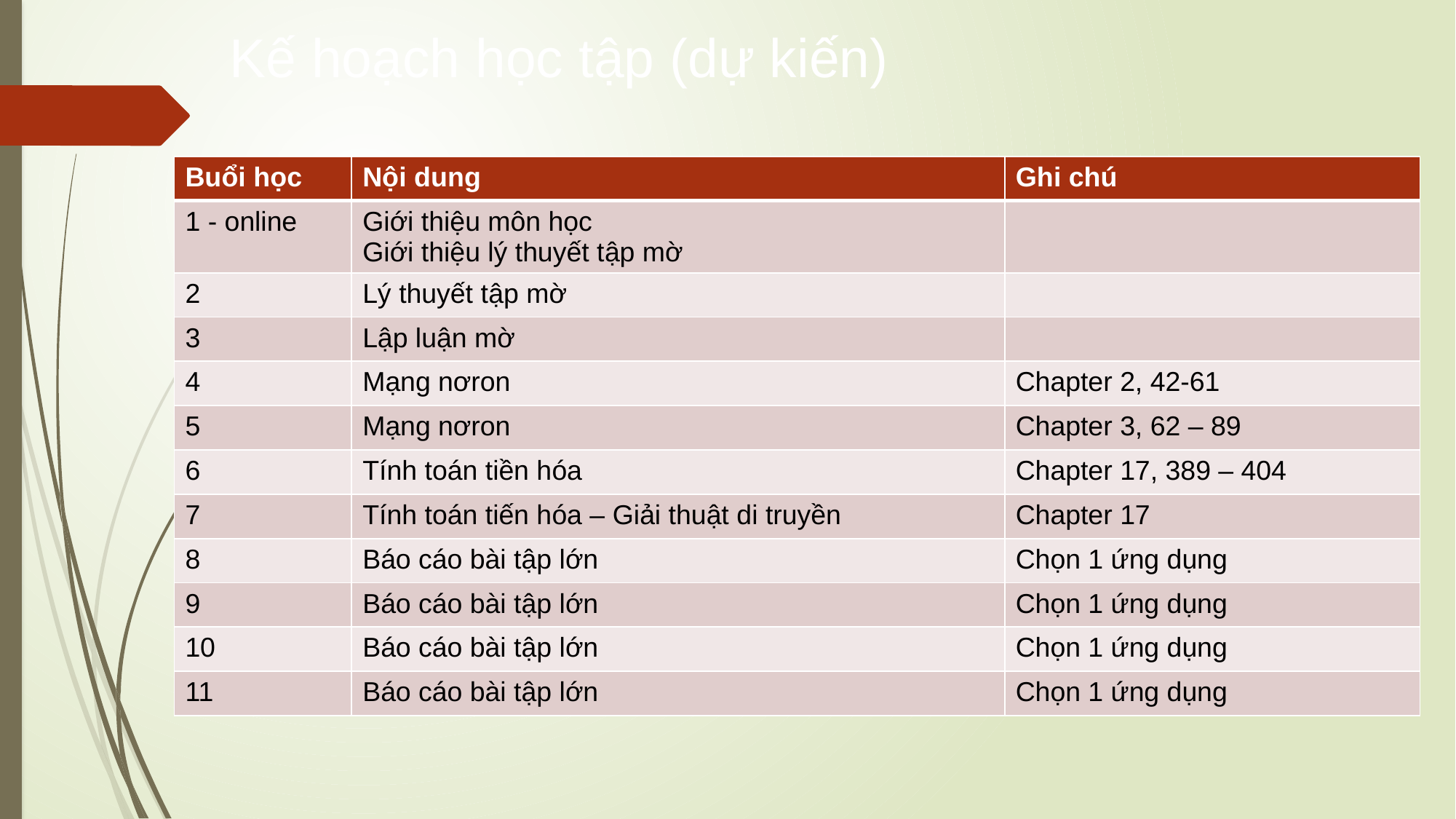

# Kế hoạch học tập (dự kiến)
| Buổi học | Nội dung | Ghi chú |
| --- | --- | --- |
| 1 - online | Giới thiệu môn học Giới thiệu lý thuyết tập mờ |  |
| 2 | Lý thuyết tập mờ |  |
| 3 | Lập luận mờ |  |
| 4 | Mạng nơron | Chapter 2, 42-61 |
| 5 | Mạng nơron | Chapter 3, 62 – 89 |
| 6 | Tính toán tiền hóa | Chapter 17, 389 – 404 |
| 7 | Tính toán tiến hóa – Giải thuật di truyền | Chapter 17 |
| 8 | Báo cáo bài tập lớn | Chọn 1 ứng dụng |
| 9 | Báo cáo bài tập lớn | Chọn 1 ứng dụng |
| 10 | Báo cáo bài tập lớn | Chọn 1 ứng dụng |
| 11 | Báo cáo bài tập lớn | Chọn 1 ứng dụng |